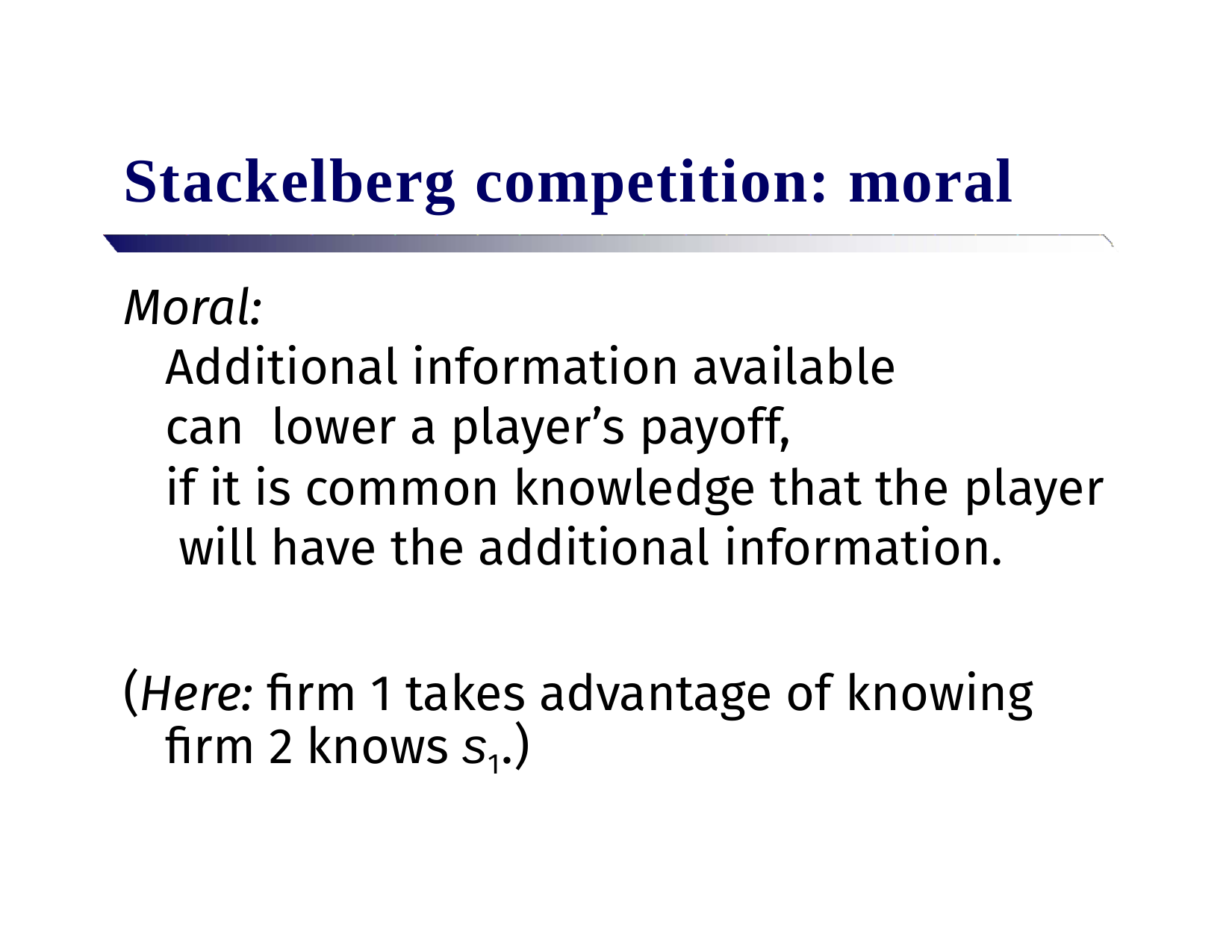

# Stackelberg competition: moral

Moral:
Additional information available can  lower a player’s payoff,
if it is common knowledge that the player  will have the additional information.

(Here: firm 1 takes advantage of knowing  firm 2 knows s1.)